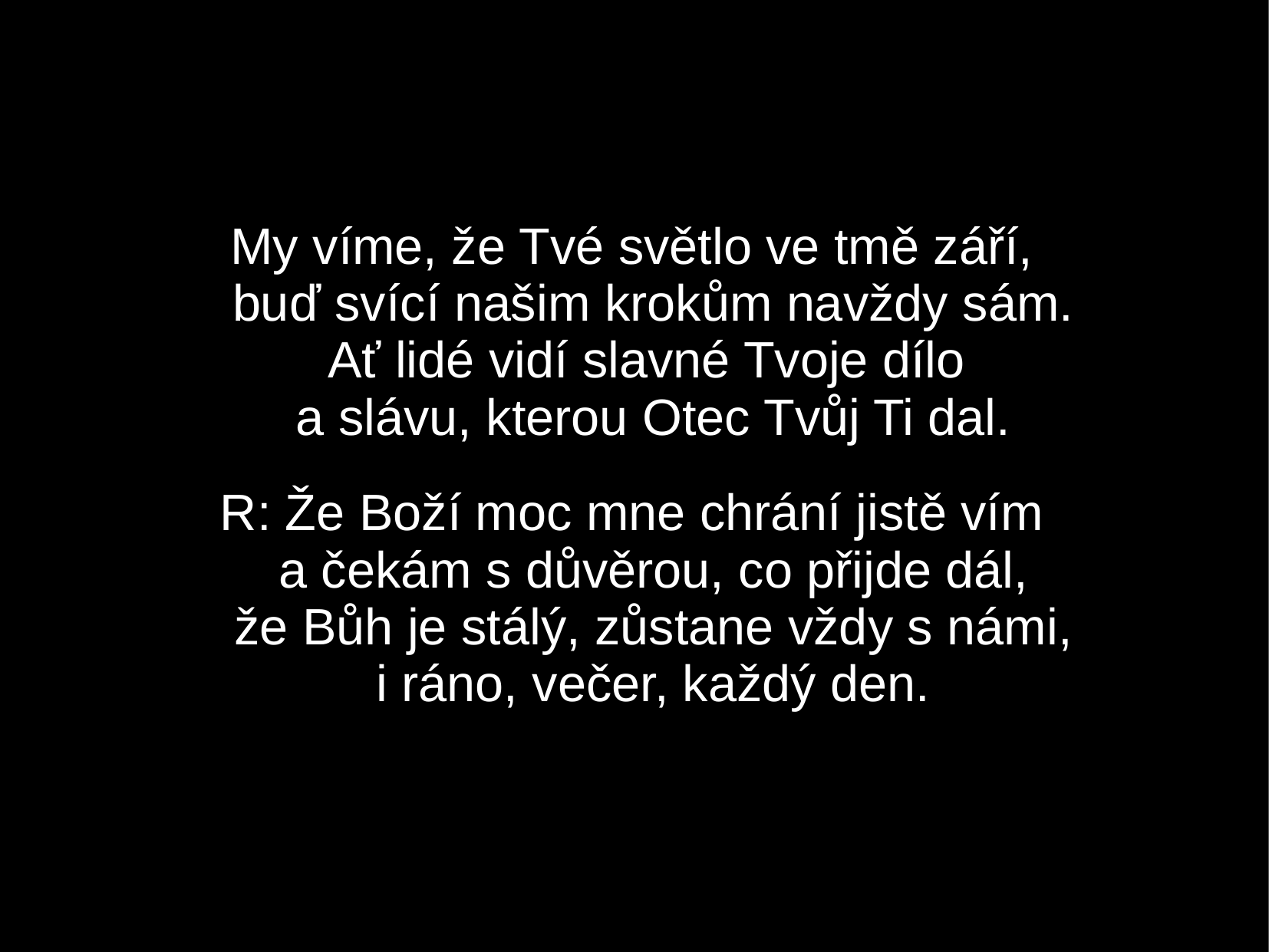

My víme, že Tvé světlo ve tmě září,
buď svící našim krokům navždy sám.
Ať lidé vidí slavné Tvoje dílo
a slávu, kterou Otec Tvůj Ti dal.
R: Že Boží moc mne chrání jistě vím
a čekám s důvěrou, co přijde dál,
že Bůh je stálý, zůstane vždy s námi,
i ráno, večer, každý den.